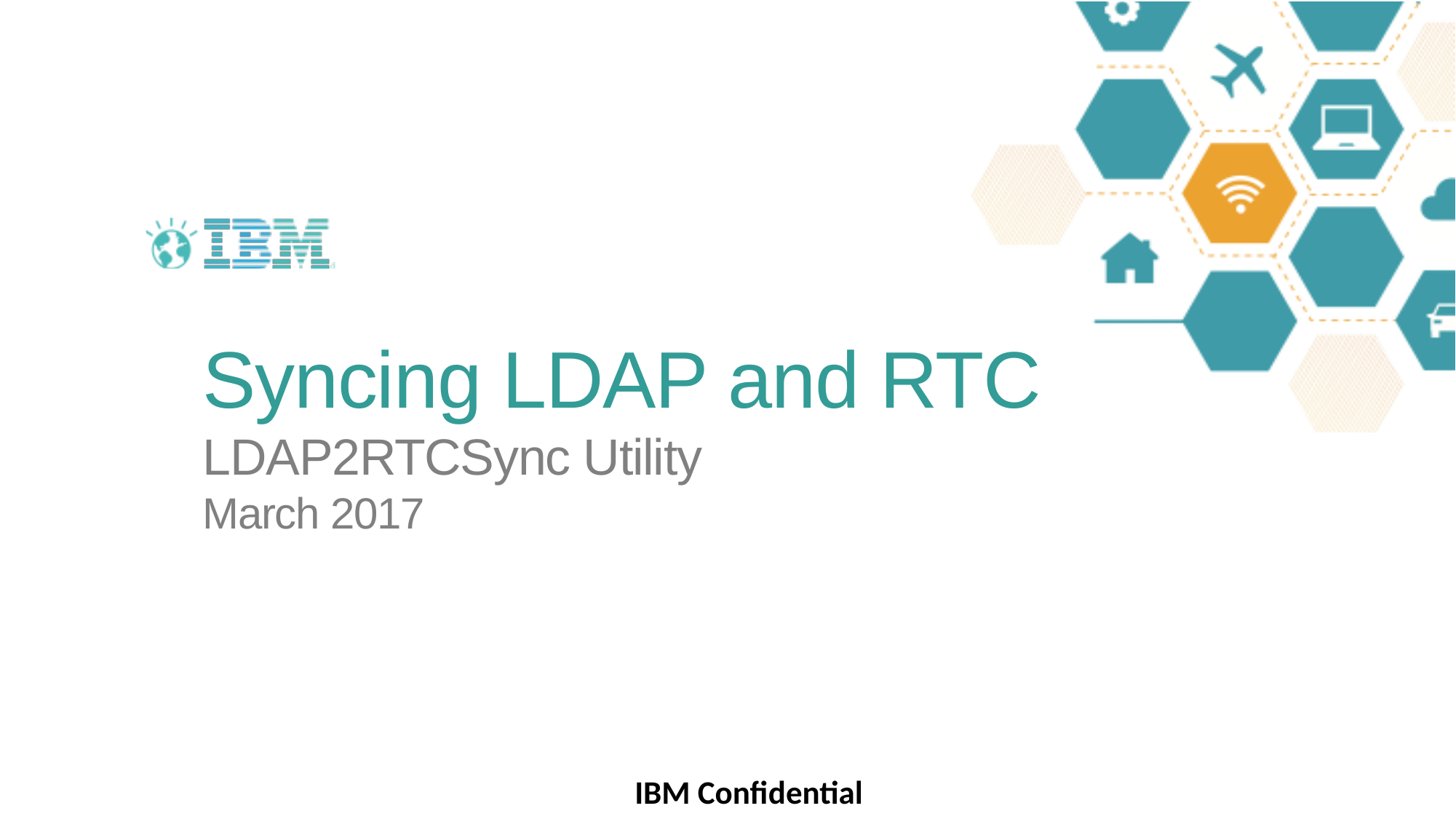

# Syncing LDAP and RTC LDAP2RTCSync Utility March 2017
IBM Confidential